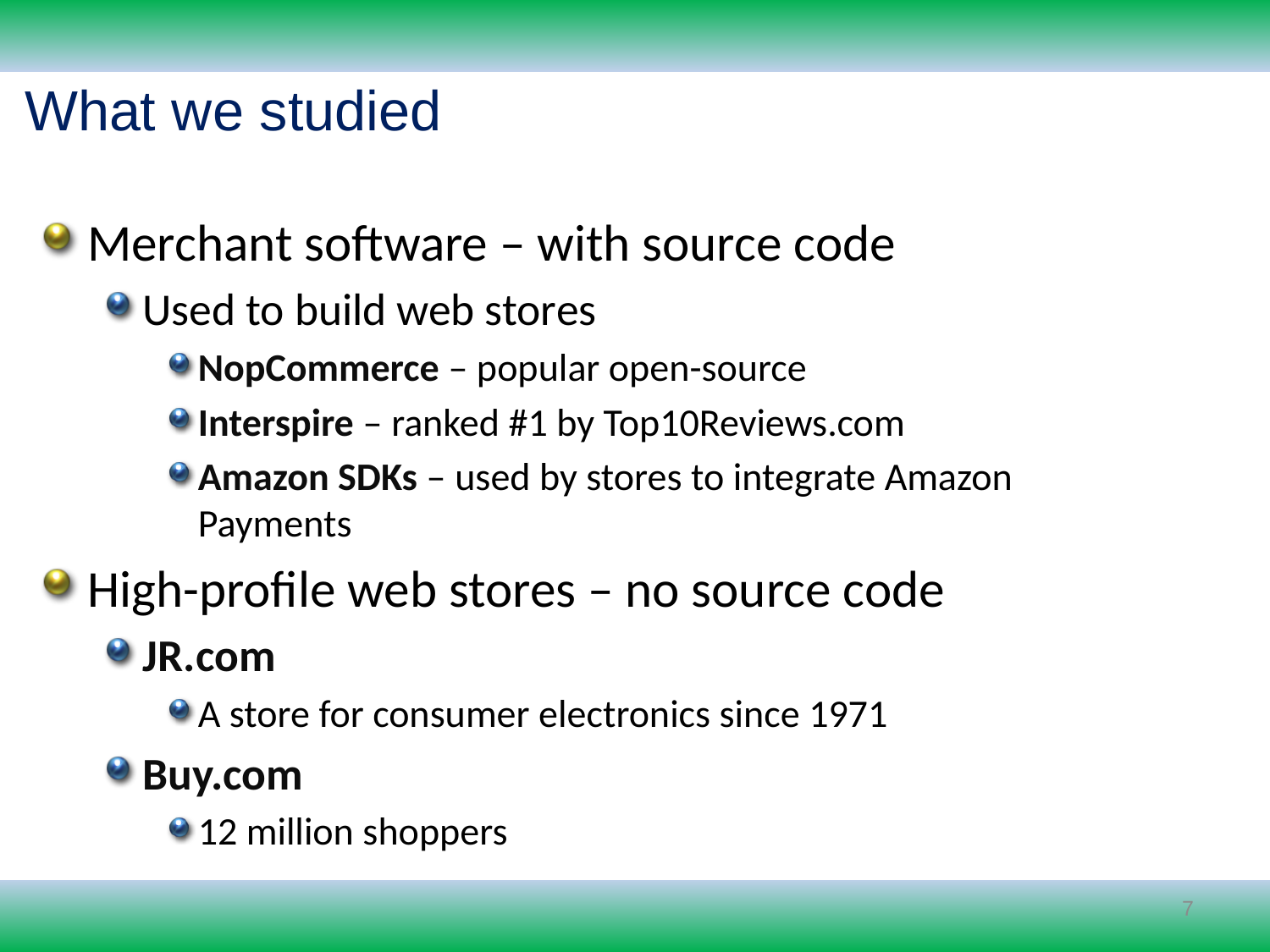

What we studied
Merchant software – with source code
Used to build web stores
NopCommerce – popular open-source
Interspire – ranked #1 by Top10Reviews.com
Amazon SDKs – used by stores to integrate Amazon Payments
High-profile web stores – no source code
JR.com
A store for consumer electronics since 1971
Buy.com
12 million shoppers
7